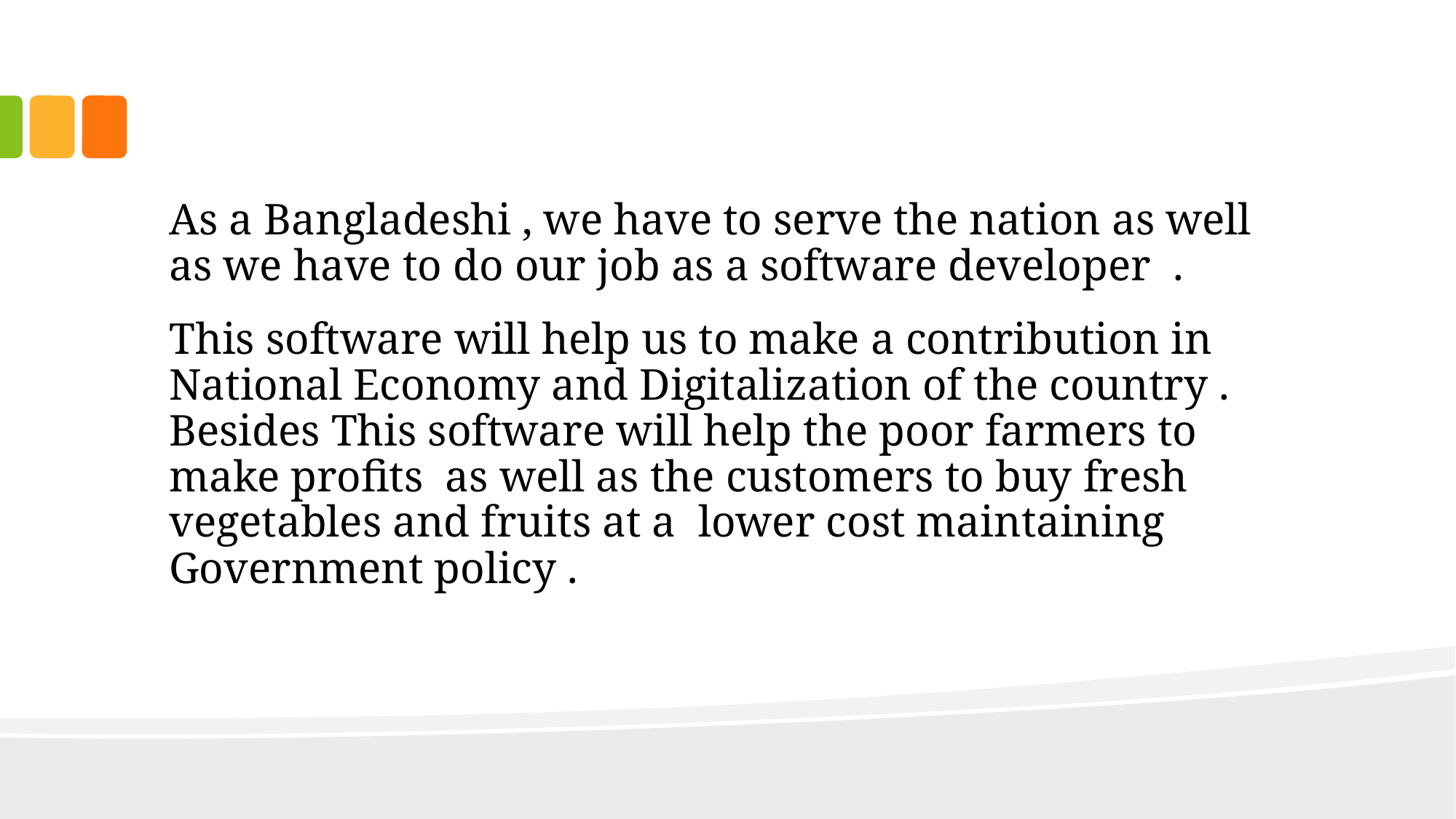

#
As a Bangladeshi , we have to serve the nation as well as we have to do our job as a software developer  .
This software will help us to make a contribution in National Economy and Digitalization of the country . Besides This software will help the poor farmers to make profits  as well as the customers to buy fresh vegetables and fruits at a  lower cost maintaining Government policy .